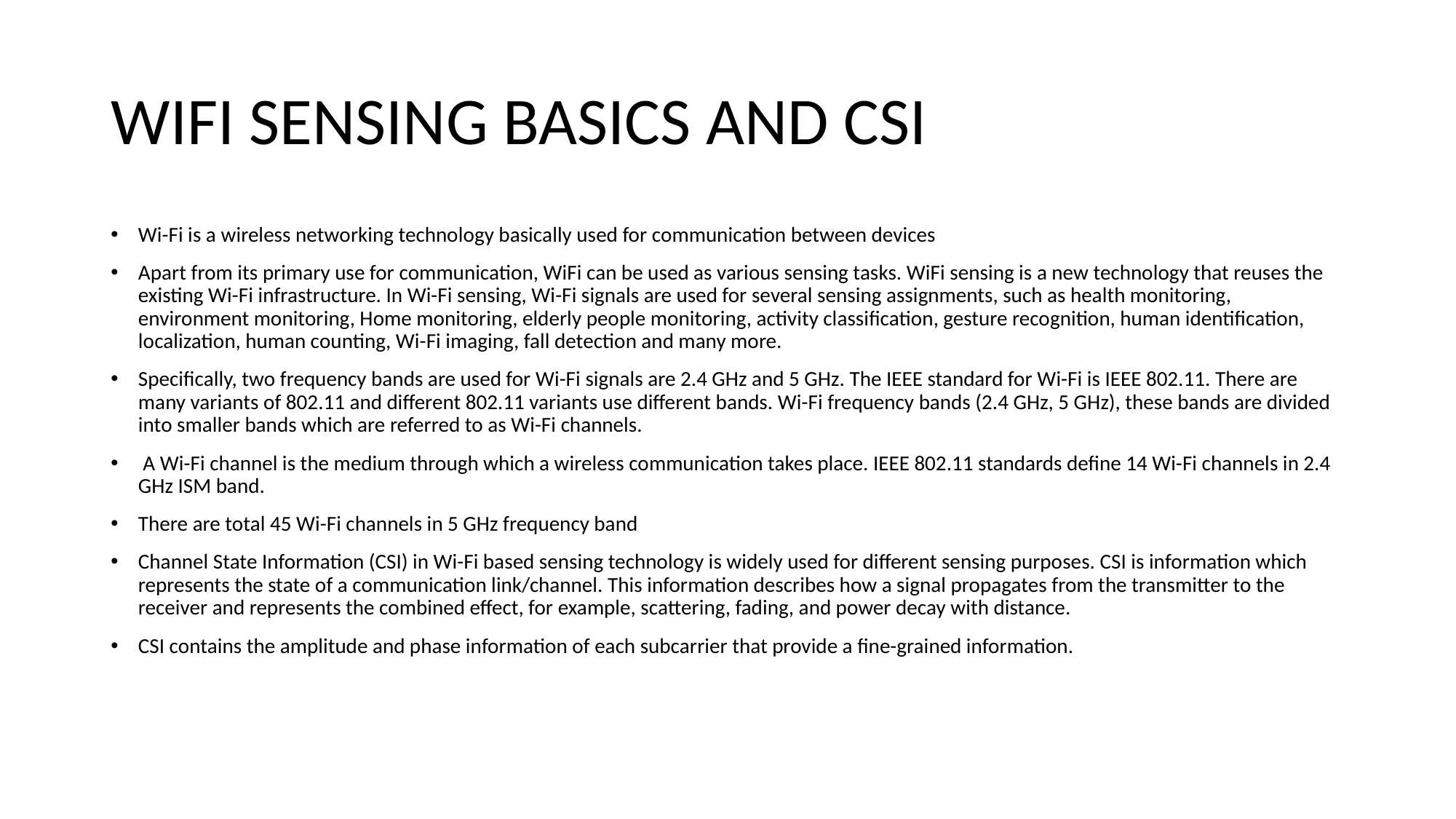

# WIFI SENSING BASICS AND CSI
Wi-Fi is a wireless networking technology basically used for communication between devices
Apart from its primary use for communication, WiFi can be used as various sensing tasks. WiFi sensing is a new technology that reuses the existing Wi-Fi infrastructure. In Wi-Fi sensing, Wi-Fi signals are used for several sensing assignments, such as health monitoring, environment monitoring, Home monitoring, elderly people monitoring, activity classification, gesture recognition, human identification, localization, human counting, Wi-Fi imaging, fall detection and many more.
Specifically, two frequency bands are used for Wi-Fi signals are 2.4 GHz and 5 GHz. The IEEE standard for Wi-Fi is IEEE 802.11. There are many variants of 802.11 and different 802.11 variants use different bands. Wi-Fi frequency bands (2.4 GHz, 5 GHz), these bands are divided into smaller bands which are referred to as Wi-Fi channels.
 A Wi-Fi channel is the medium through which a wireless communication takes place. IEEE 802.11 standards define 14 Wi-Fi channels in 2.4 GHz ISM band.
There are total 45 Wi-Fi channels in 5 GHz frequency band
Channel State Information (CSI) in Wi-Fi based sensing technology is widely used for different sensing purposes. CSI is information which represents the state of a communication link/channel. This information describes how a signal propagates from the transmitter to the receiver and represents the combined effect, for example, scattering, fading, and power decay with distance.
CSI contains the amplitude and phase information of each subcarrier that provide a fine-grained information.